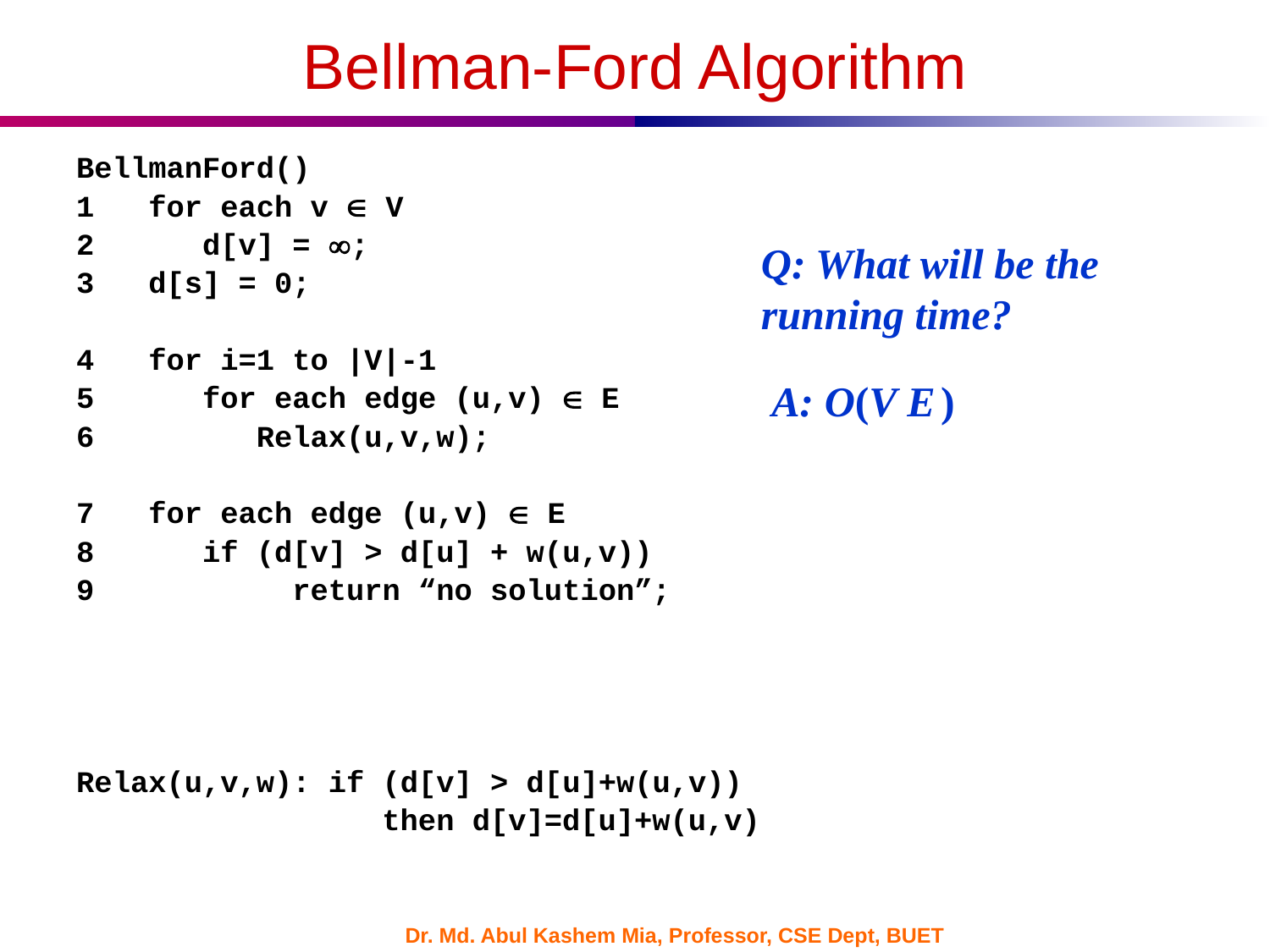

# Bellman-Ford Algorithm
BellmanFord()
1   for each v ∈ V
2      d[v] = ∞;
3   d[s] = 0;

4   for i=1 to |V|-1
5      for each edge (u,v) ∈ E
6         Relax(u,v,w);

7   for each edge (u,v) ∈ E
8      if (d[v] > d[u] + w(u,v))
9           return “no solution”;

Relax(u,v,w): if (d[v] > d[u]+w(u,v))
                 then d[v]=d[u]+w(u,v)

Q: What will be the
running time?
A: O(V E )